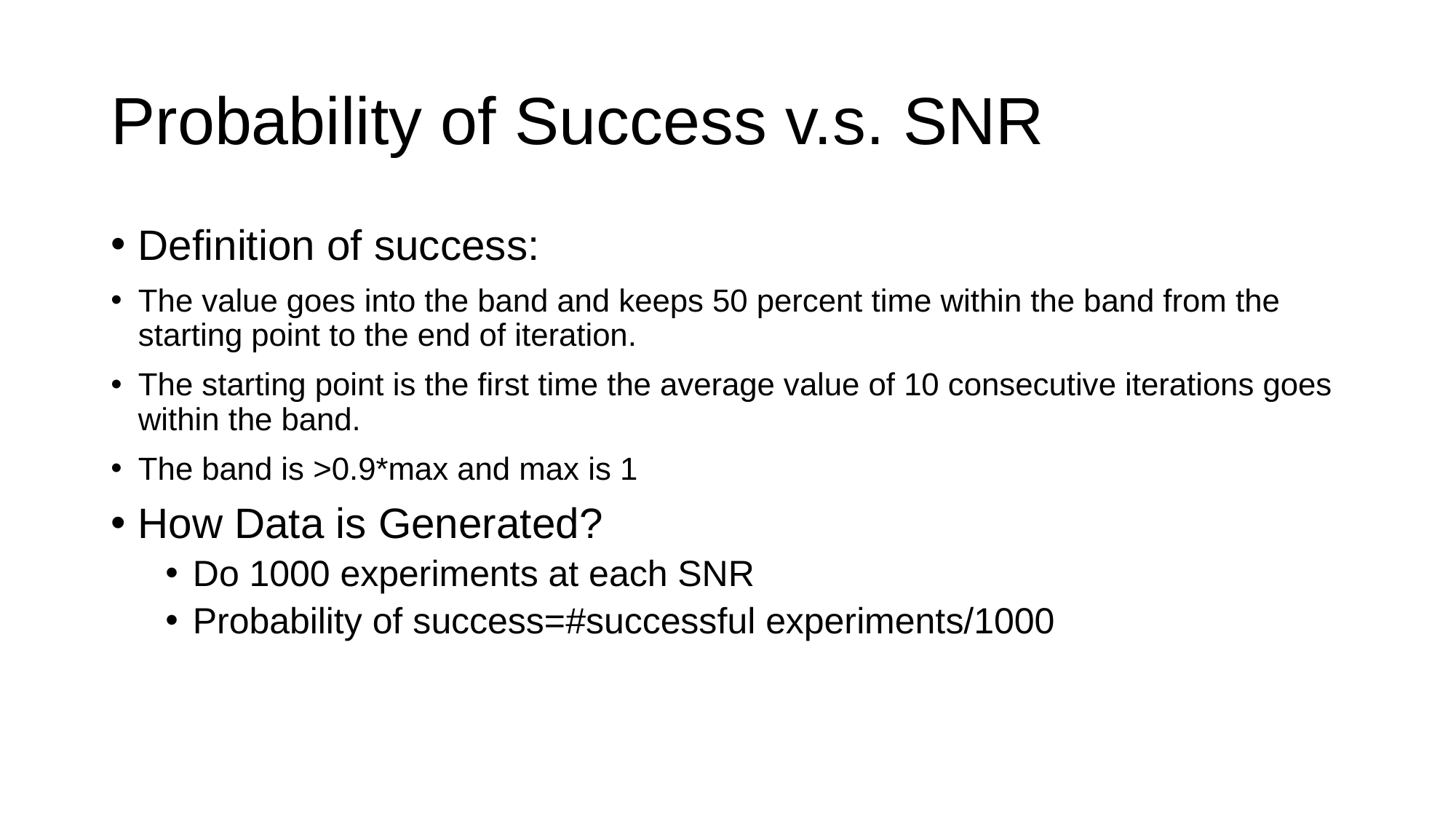

# Probability of Success v.s. SNR
Definition of success:
The value goes into the band and keeps 50 percent time within the band from the starting point to the end of iteration.
The starting point is the first time the average value of 10 consecutive iterations goes within the band.
The band is >0.9*max and max is 1
How Data is Generated?
Do 1000 experiments at each SNR
Probability of success=#successful experiments/1000